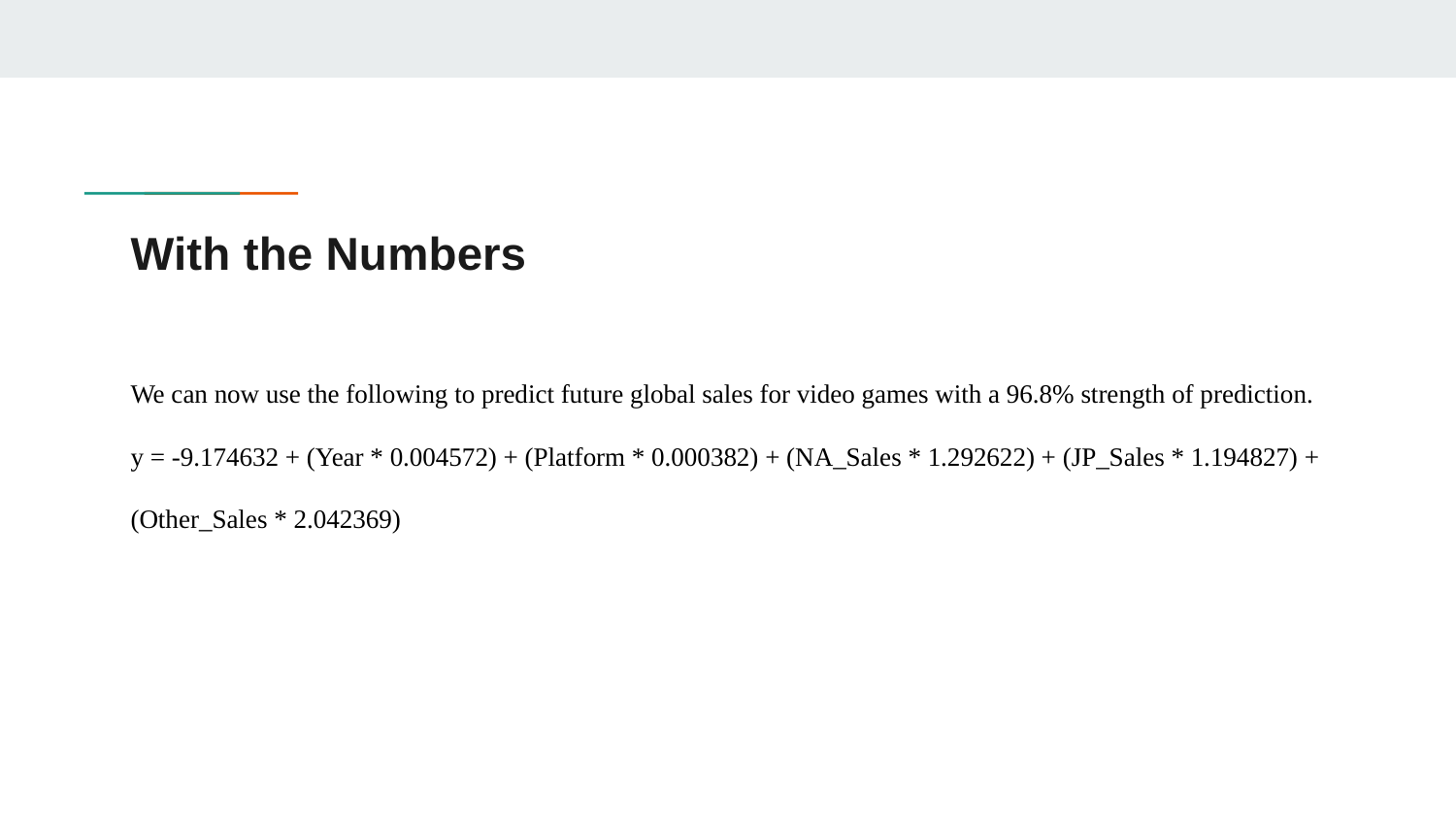

# With the Numbers
We can now use the following to predict future global sales for video games with a 96.8% strength of prediction.
y = -9.174632 + (Year * 0.004572) + (Platform * 0.000382) + (NA_Sales * 1.292622) + (JP_Sales * 1.194827) + (Other_Sales * 2.042369)